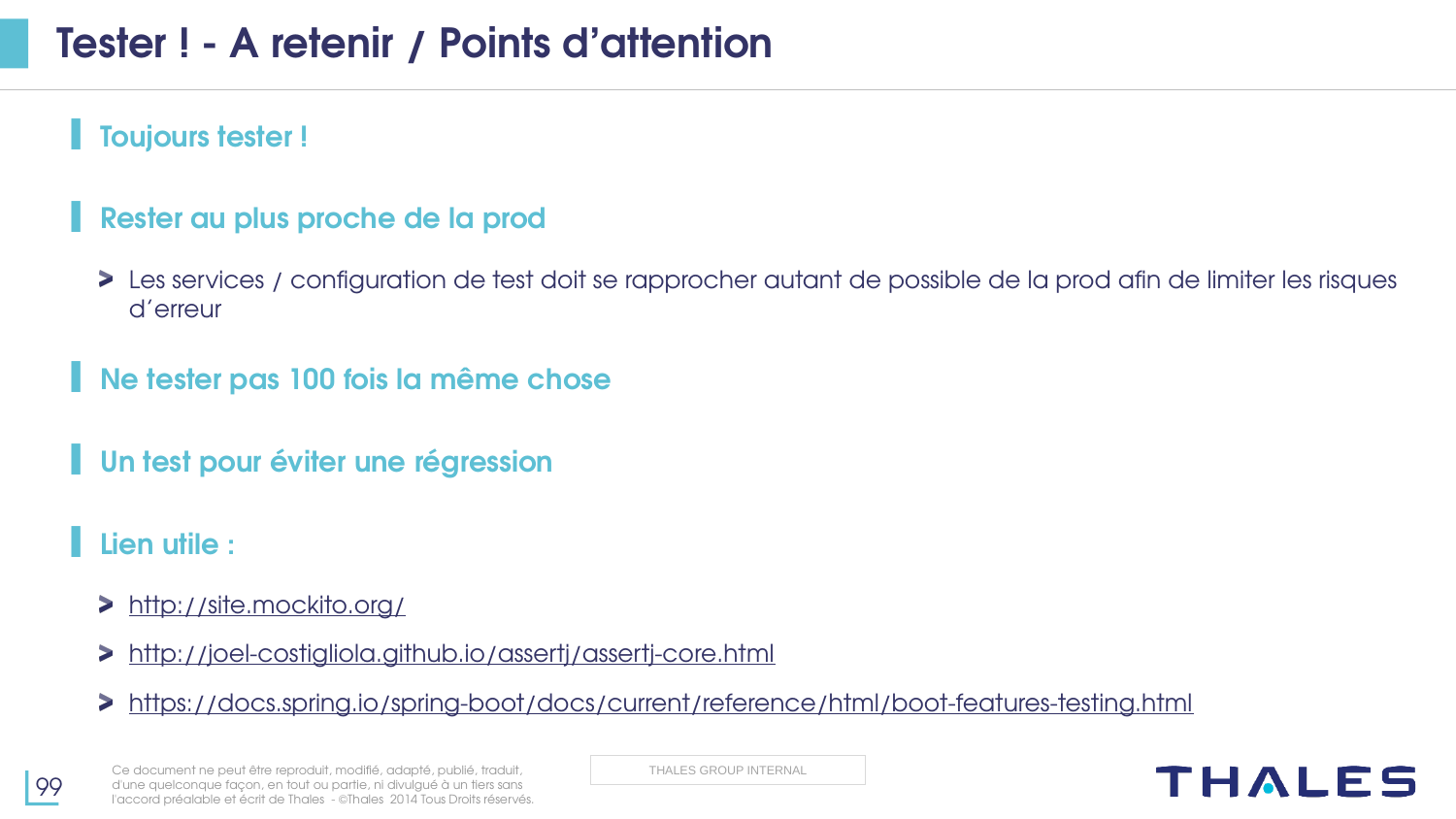

# Tester ! - A retenir / Points d’attention
Toujours tester !
Rester au plus proche de la prod
Les services / configuration de test doit se rapprocher autant de possible de la prod afin de limiter les risques d’erreur
Ne tester pas 100 fois la même chose
Un test pour éviter une régression
Lien utile :
http://site.mockito.org/
http://joel-costigliola.github.io/assertj/assertj-core.html
https://docs.spring.io/spring-boot/docs/current/reference/html/boot-features-testing.html